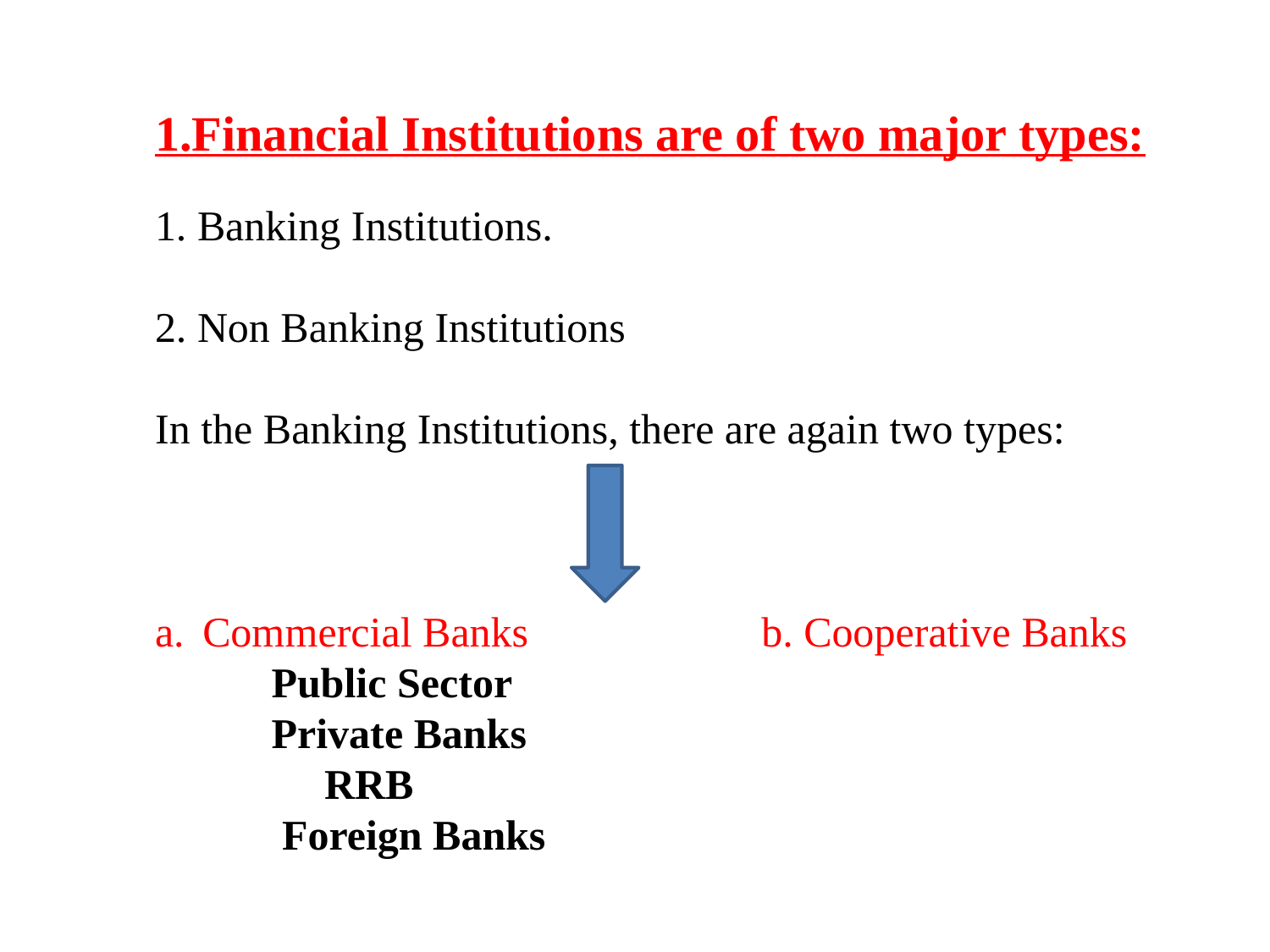

1.Financial Institutions are of two major types:

1. Banking Institutions.

2. Non Banking Institutions

In the Banking Institutions, there are again two types:

Commercial Banks                      b. Cooperative Banks
           Public Sector
           Private Banks
                RRB
            Foreign Banks